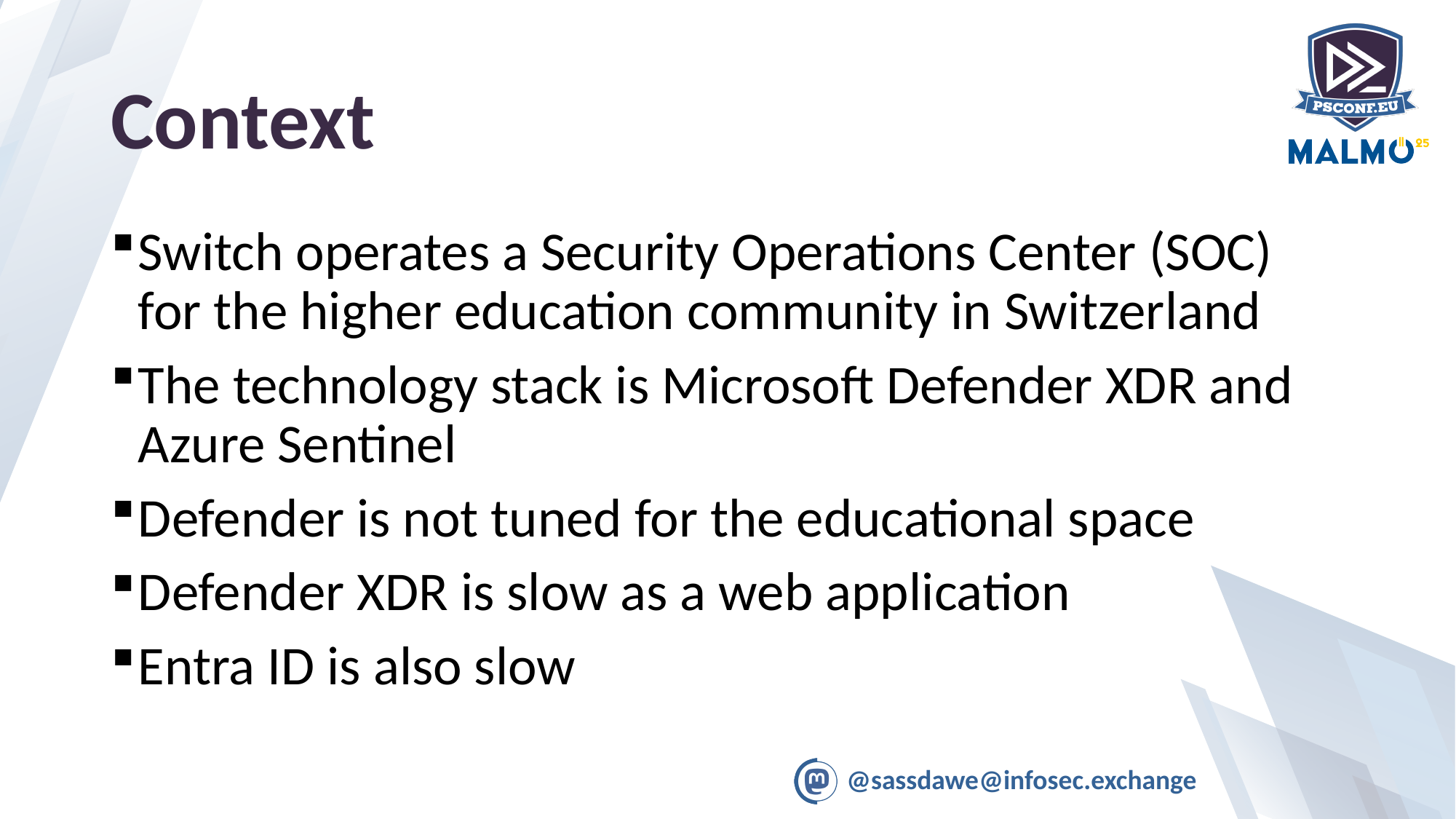

# Context
Switch operates a Security Operations Center (SOC) for the higher education community in Switzerland
The technology stack is Microsoft Defender XDR and Azure Sentinel
Defender is not tuned for the educational space
Defender XDR is slow as a web application
Entra ID is also slow